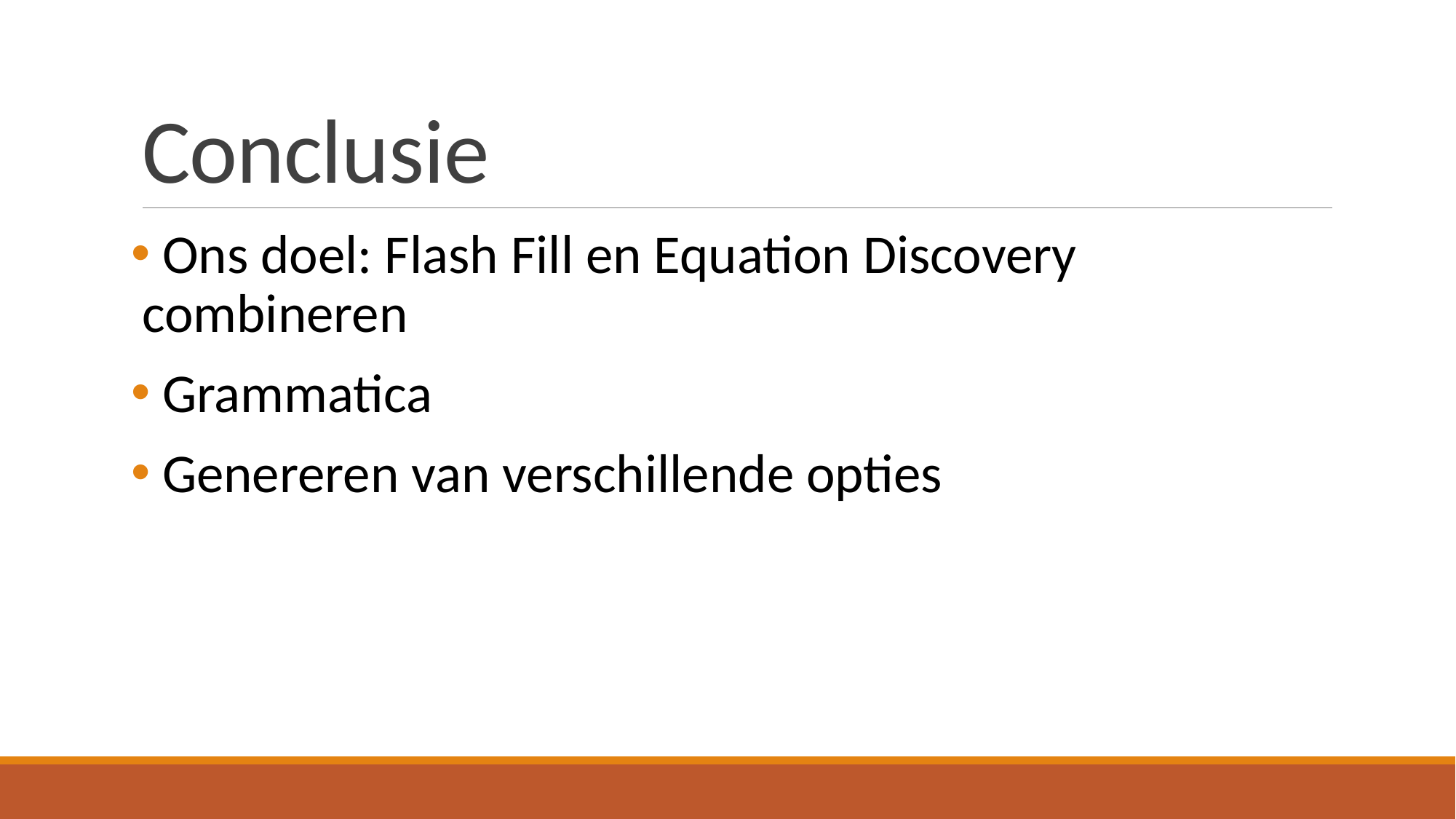

# Conclusie
 Ons doel: Flash Fill en Equation Discovery combineren
 Grammatica
 Genereren van verschillende opties